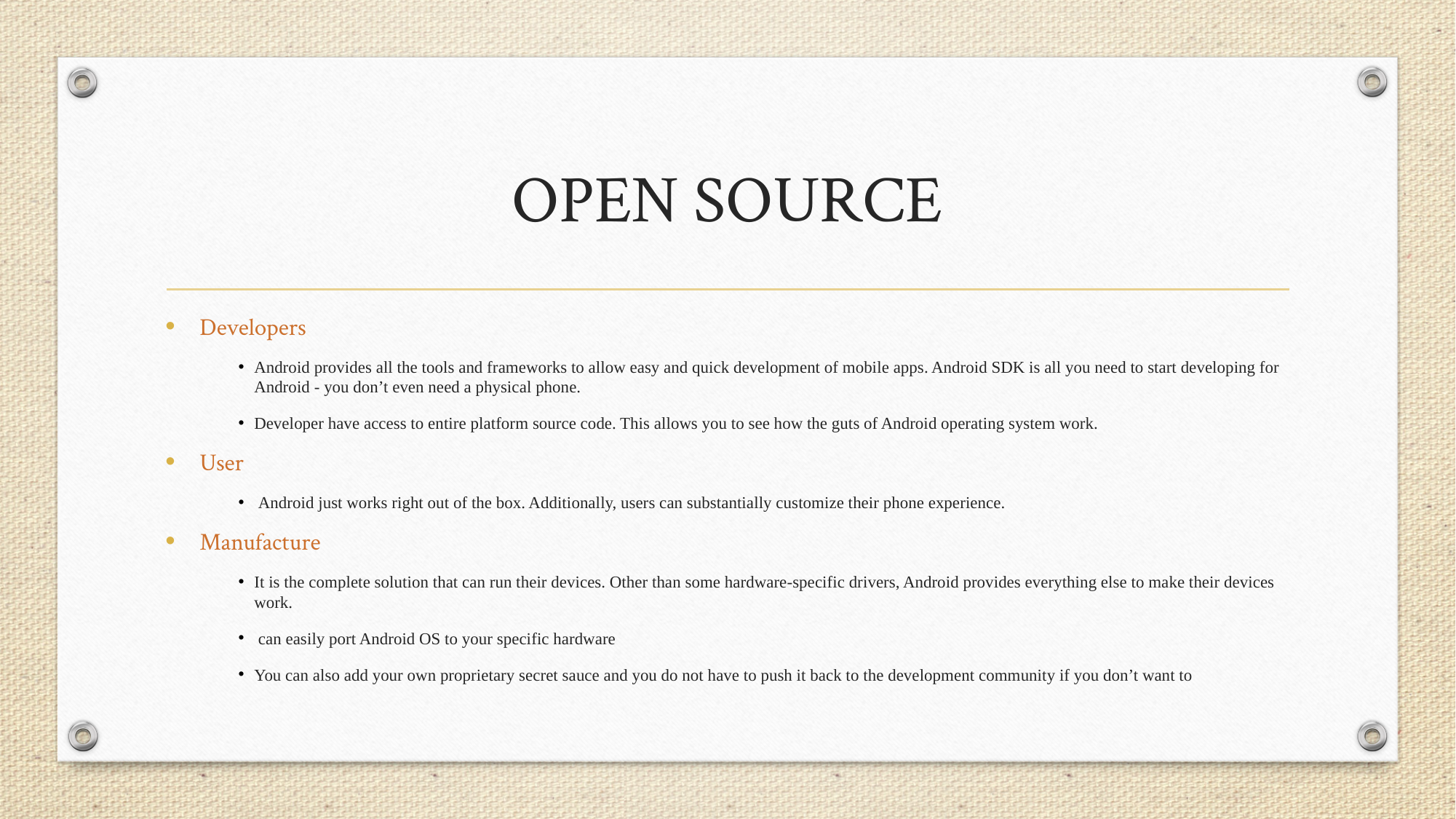

# OPEN SOURCE
Developers
Android provides all the tools and frameworks to allow easy and quick development of mobile apps. Android SDK is all you need to start developing for Android - you don’t even need a physical phone.
Developer have access to entire platform source code. This allows you to see how the guts of Android operating system work.
User
 Android just works right out of the box. Additionally, users can substantially customize their phone experience.
Manufacture
It is the complete solution that can run their devices. Other than some hardware-specific drivers, Android provides everything else to make their devices work.
 can easily port Android OS to your specific hardware
You can also add your own proprietary secret sauce and you do not have to push it back to the development community if you don’t want to